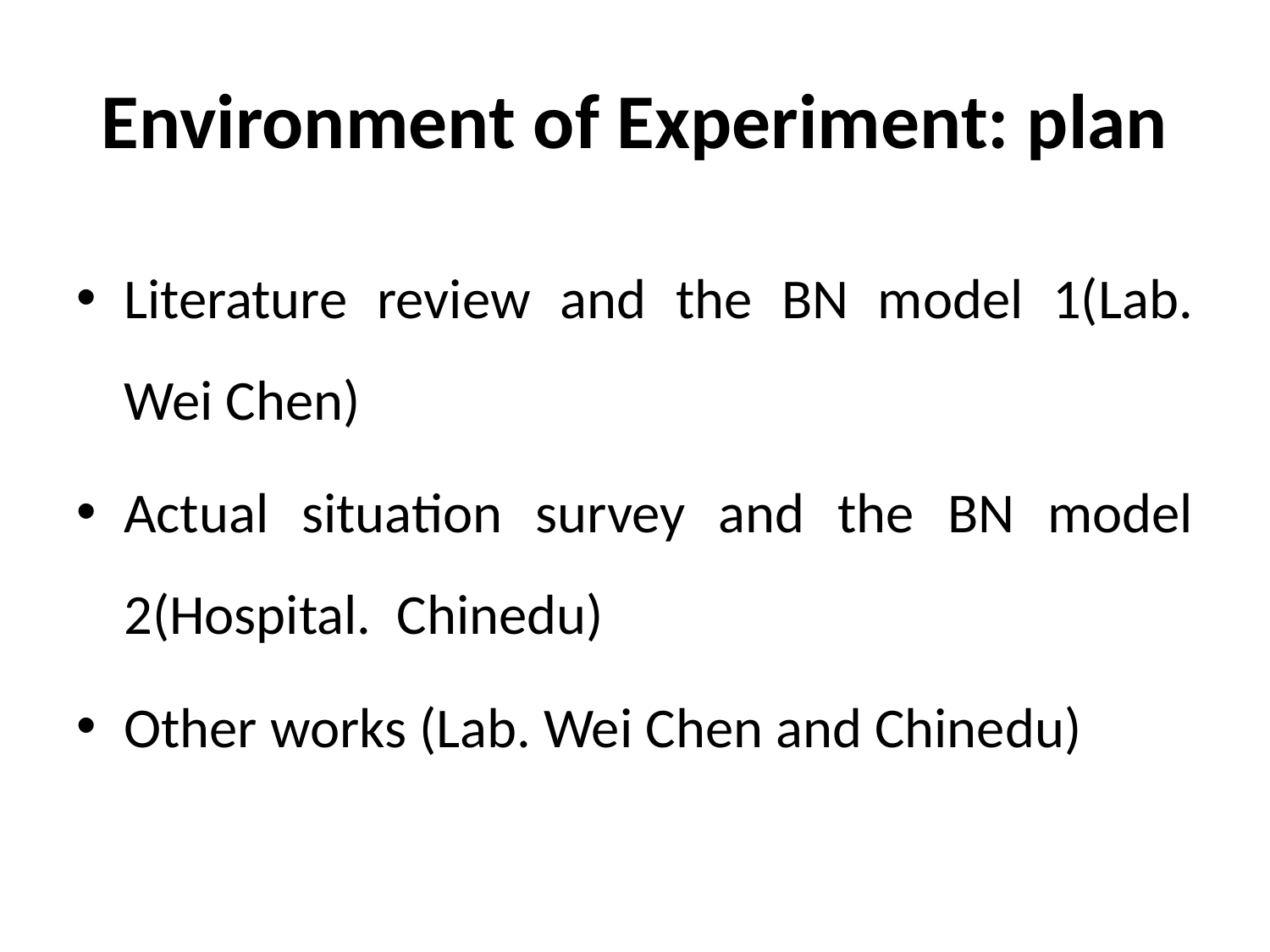

# Environment of Experiment: plan
Literature review and the BN model 1(Lab. Wei Chen)
Actual situation survey and the BN model 2(Hospital.  Chinedu)
Other works (Lab. Wei Chen and Chinedu)